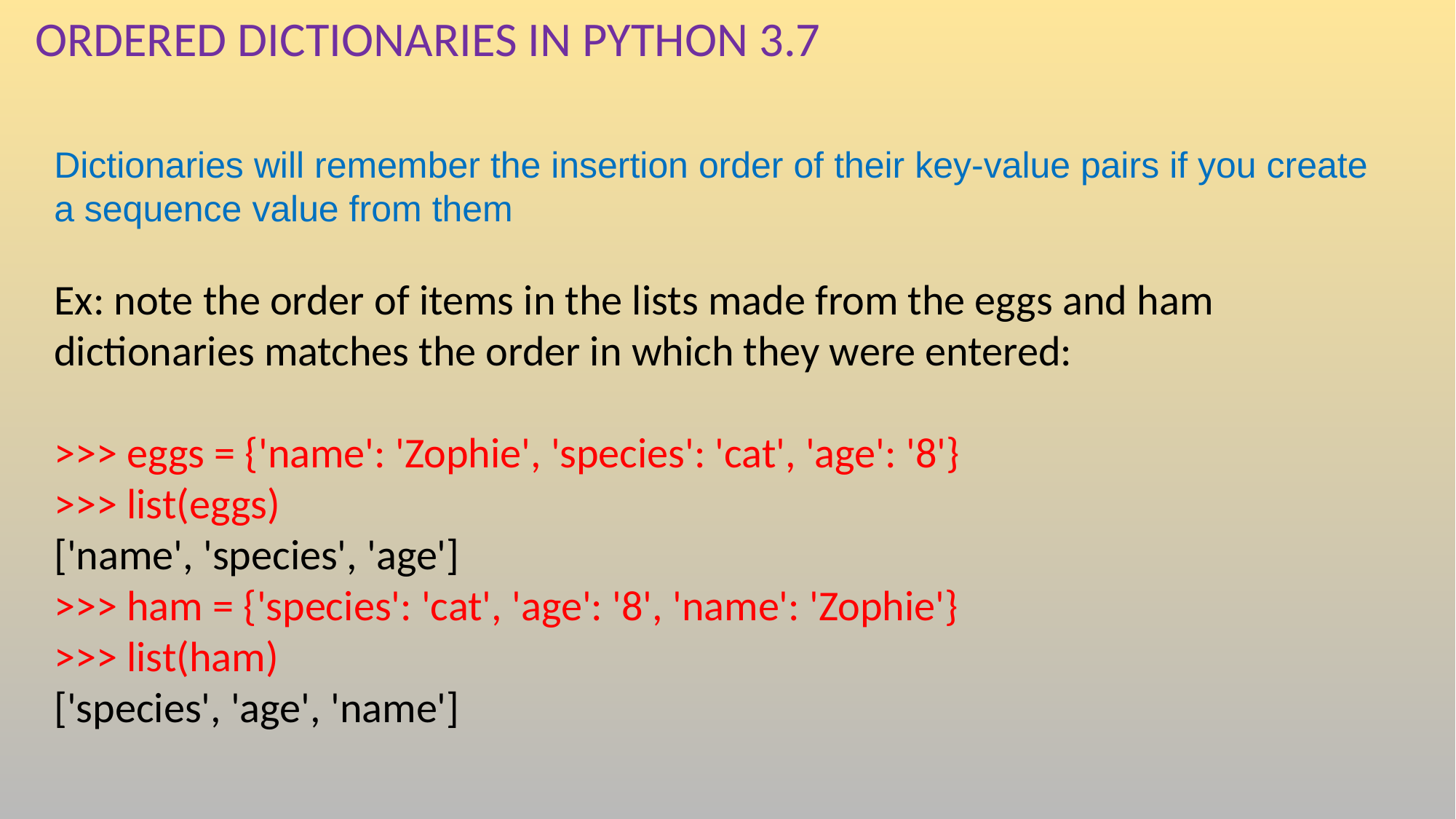

# ORDERED DICTIONARIES IN PYTHON 3.7
Dictionaries will remember the insertion order of their key-value pairs if you create a sequence value from them

Ex: note the order of items in the lists made from the eggs and ham dictionaries matches the order in which they were entered:

>>> eggs = {'name': 'Zophie', 'species': 'cat', 'age': '8'}
>>> list(eggs)
['name', 'species', 'age']
>>> ham = {'species': 'cat', 'age': '8', 'name': 'Zophie'}
>>> list(ham)
['species', 'age', 'name']